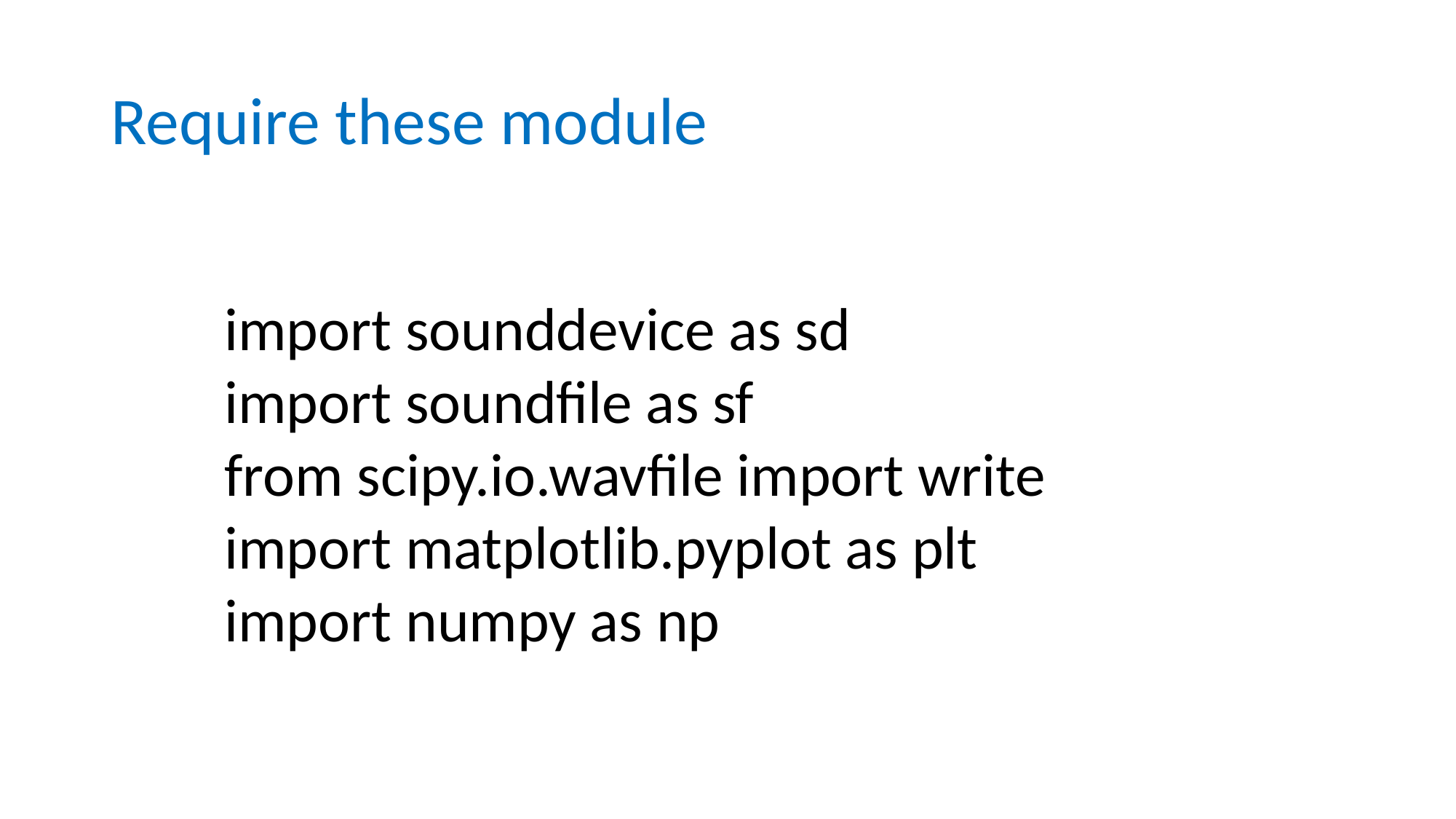

# Require these module

import sounddevice as sd
import soundfile as sf
from scipy.io.wavfile import write
import matplotlib.pyplot as plt
import numpy as np